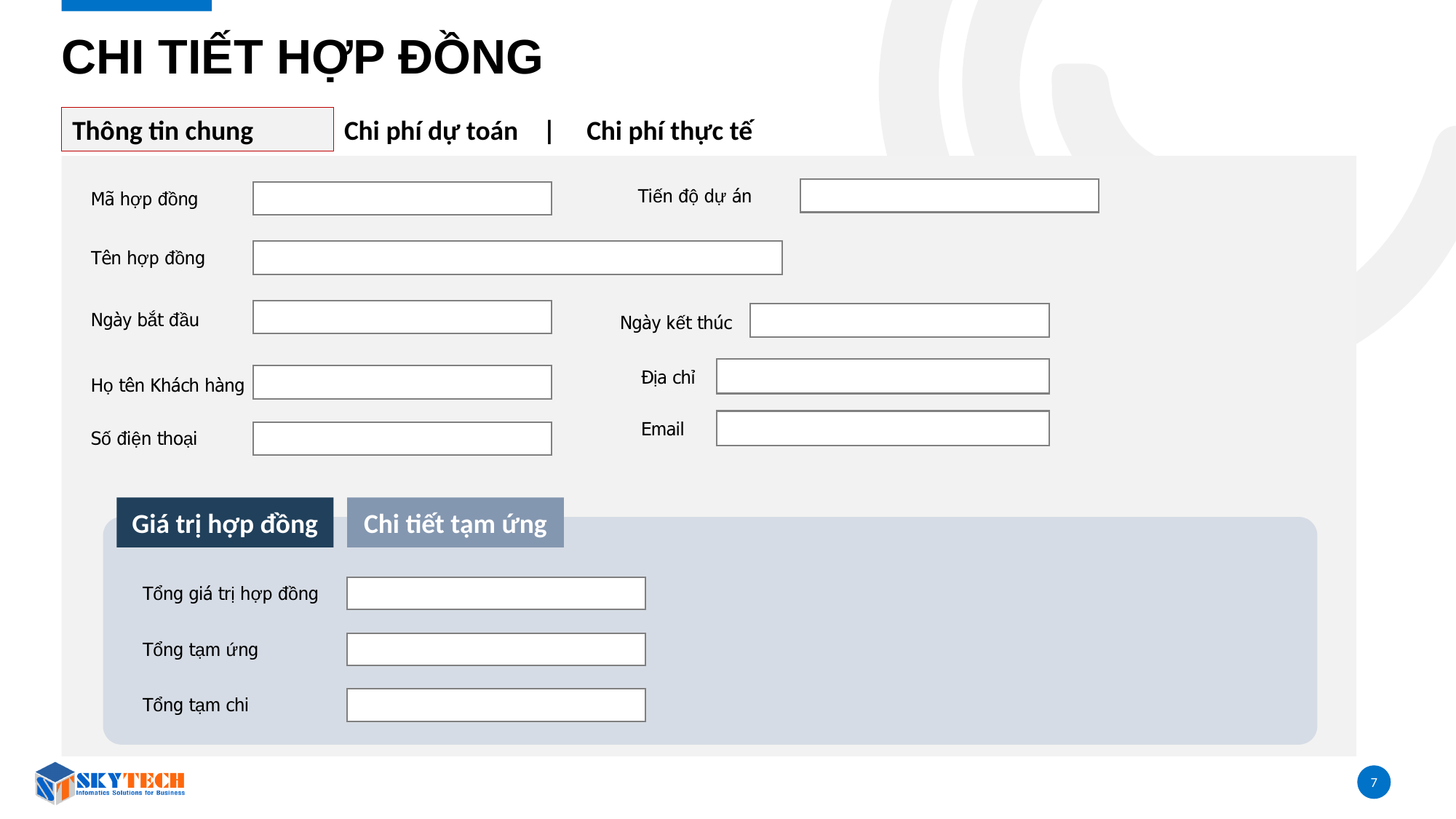

# CHI TIẾT HỢP ĐỒNG
Thông tin chung
Chi phí dự toán    |     Chi phí thực tế

Tiến độ dự án

Mã hợp đồng

Tên hợp đồng

Ngày bắt đầu

Ngày kết thúc

Địa chỉ

Họ tên Khách hàng

Email
Số điện thoại

Giá trị hợp đồng
Chi tiết tạm ứng

Tổng giá trị hợp đồng

Tổng tạm ứng

Tổng tạm chi

7